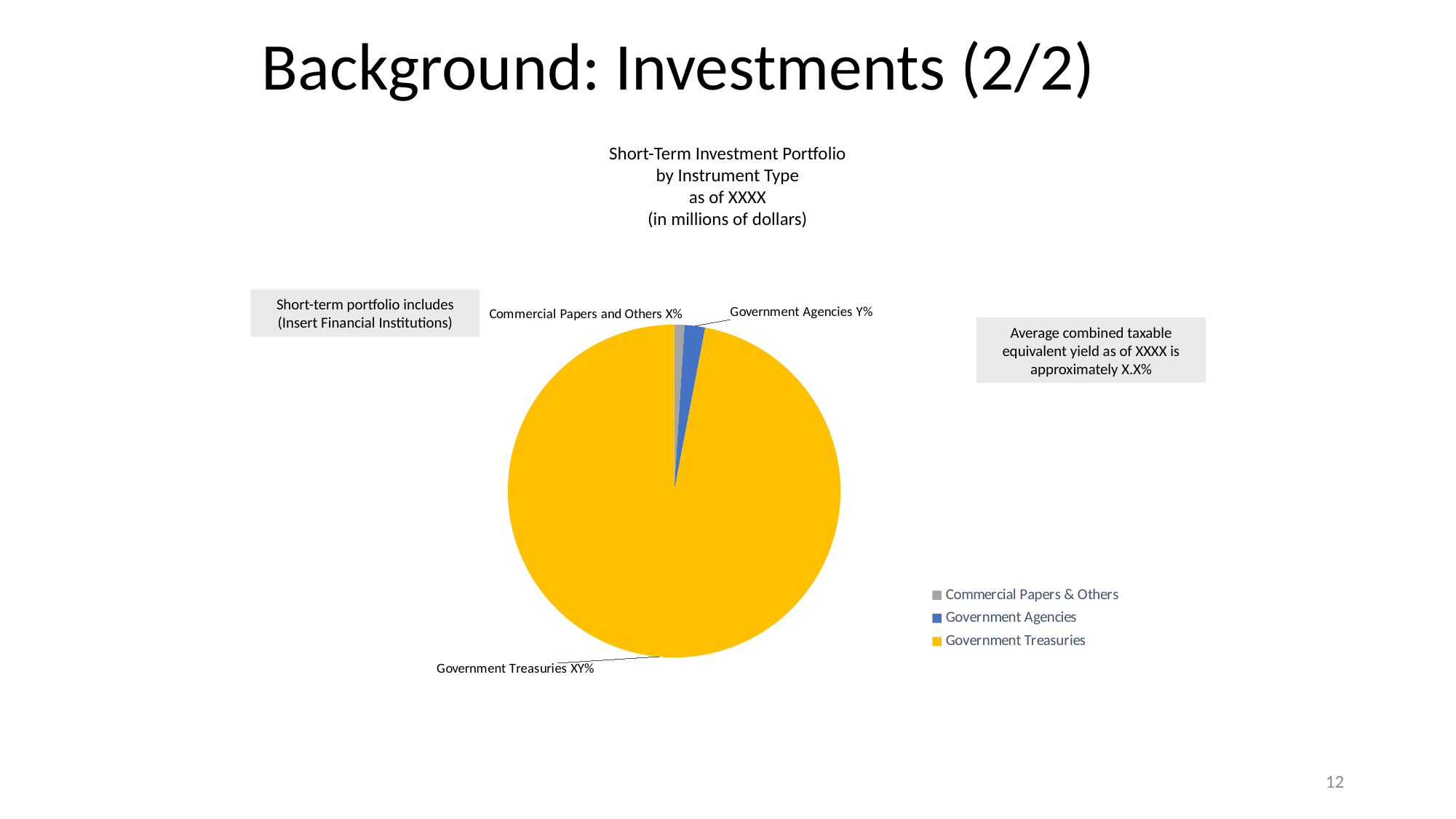

# Background: Investments (2/2)
Short-Term Investment Portfolio
by Instrument Type
as of XXXX
(in millions of dollars)

### Chart

| Category |  |
|---|---|
| Commercial Papers & Others | 0.01 |
| Government Agencies | 0.02 |
| Government Treasuries | 0.97 |
Short-term portfolio includes (Insert Financial Institutions)
Average combined taxable equivalent yield as of XXXX is approximately X.X%
12